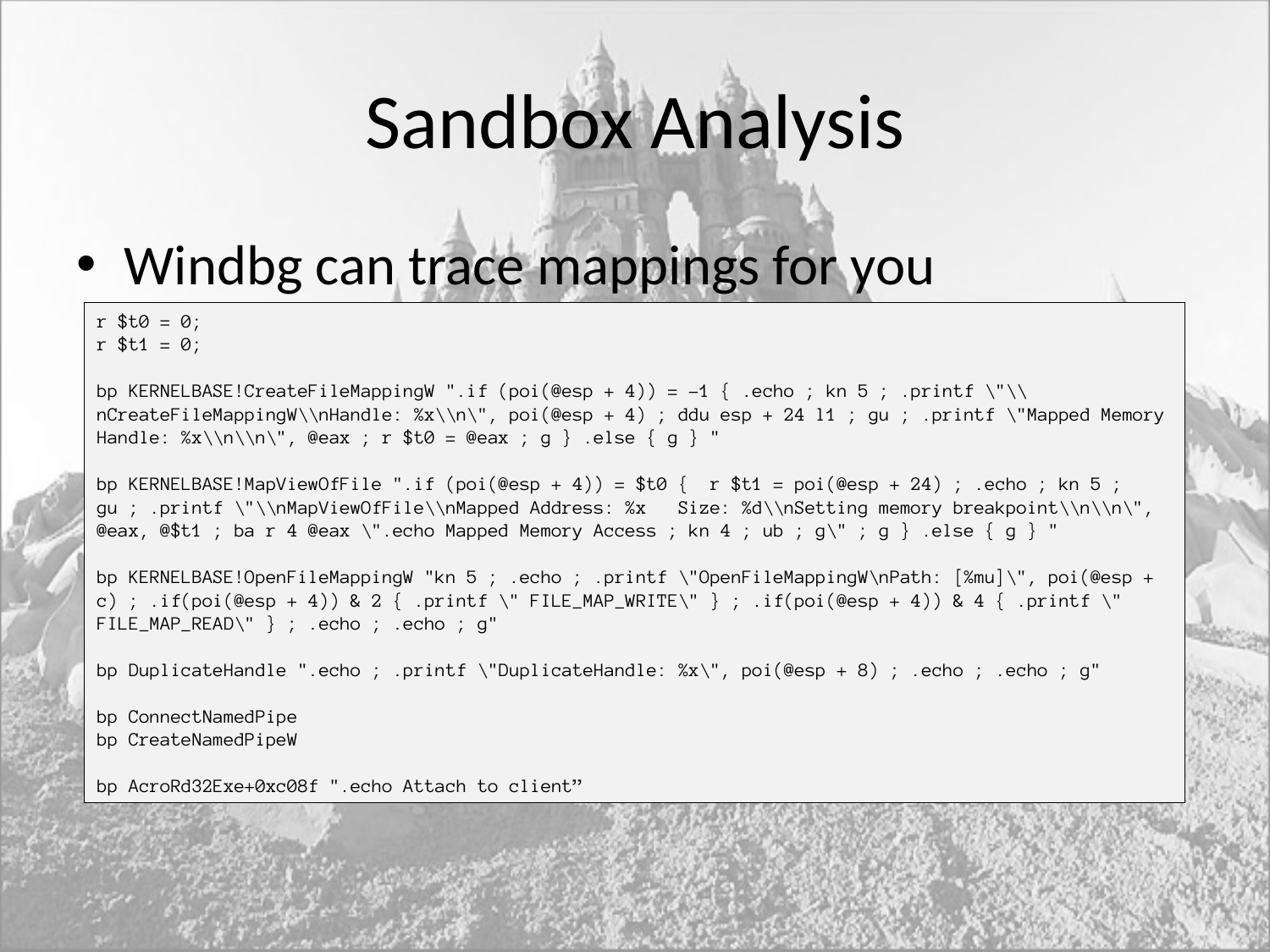

# Sandbox Analysis
Windbg can trace mappings for you
r $t0 = 0;
r $t1 = 0;

bp KERNELBASE!CreateFileMappingW ".if (poi(@esp + 4)) = -1 { .echo ; kn 5 ; .printf \"\\nCreateFileMappingW\\nHandle: %x\\n\", poi(@esp + 4) ; ddu esp + 24 l1 ; gu ; .printf \"Mapped Memory Handle: %x\\n\\n\", @eax ; r $t0 = @eax ; g } .else { g } "

bp KERNELBASE!MapViewOfFile ".if (poi(@esp + 4)) = $t0 {  r $t1 = poi(@esp + 24) ; .echo ; kn 5 ; gu ; .printf \"\\nMapViewOfFile\\nMapped Address: %x   Size: %d\\nSetting memory breakpoint\\n\\n\", @eax, @$t1 ; ba r 4 @eax \".echo Mapped Memory Access ; kn 4 ; ub ; g\" ; g } .else { g } "

bp KERNELBASE!OpenFileMappingW "kn 5 ; .echo ; .printf \"OpenFileMappingW\nPath: [%mu]\", poi(@esp + c) ; .if(poi(@esp + 4)) & 2 { .printf \" FILE_MAP_WRITE\" } ; .if(poi(@esp + 4)) & 4 { .printf \" FILE_MAP_READ\" } ; .echo ; .echo ; g"

bp DuplicateHandle ".echo ; .printf \"DuplicateHandle: %x\", poi(@esp + 8) ; .echo ; .echo ; g"

bp ConnectNamedPipe
bp CreateNamedPipeW

bp AcroRd32Exe+0xc08f ".echo Attach to client”